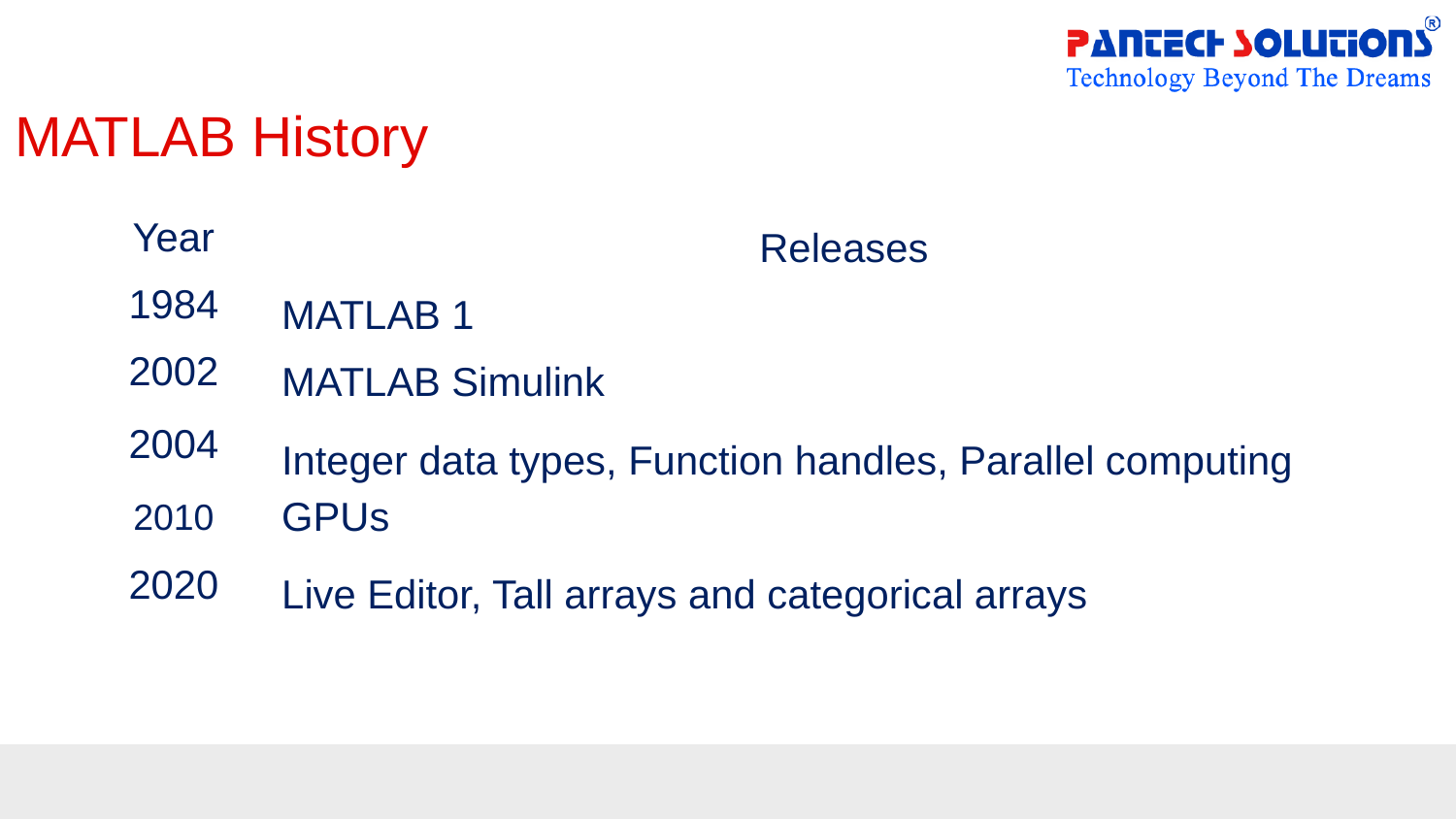

MATLAB History
| Year | Releases |
| --- | --- |
| 1984 | MATLAB 1 |
| 2002 | MATLAB Simulink |
| 2004 | Integer data types, Function handles, Parallel computing |
| 2010 | GPUs |
| 2020 | Live Editor, Tall arrays and categorical arrays |